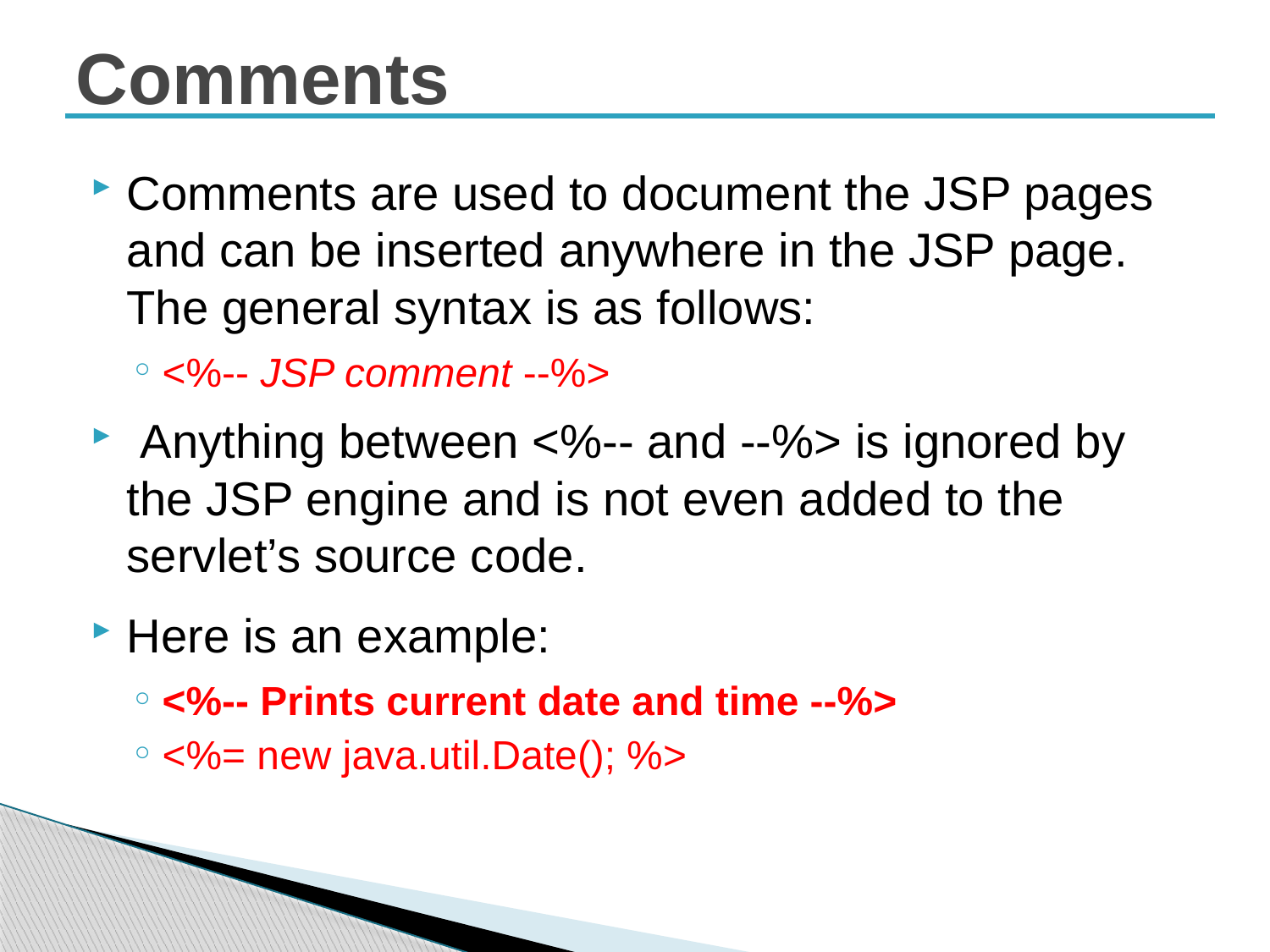

# Comments
Comments are used to document the JSP pages and can be inserted anywhere in the JSP page. The general syntax is as follows:
<%-- JSP comment --%>
 Anything between <%-- and --%> is ignored by the JSP engine and is not even added to the servlet’s source code.
Here is an example:
<%-- Prints current date and time --%>
<%= new java.util.Date(); %>